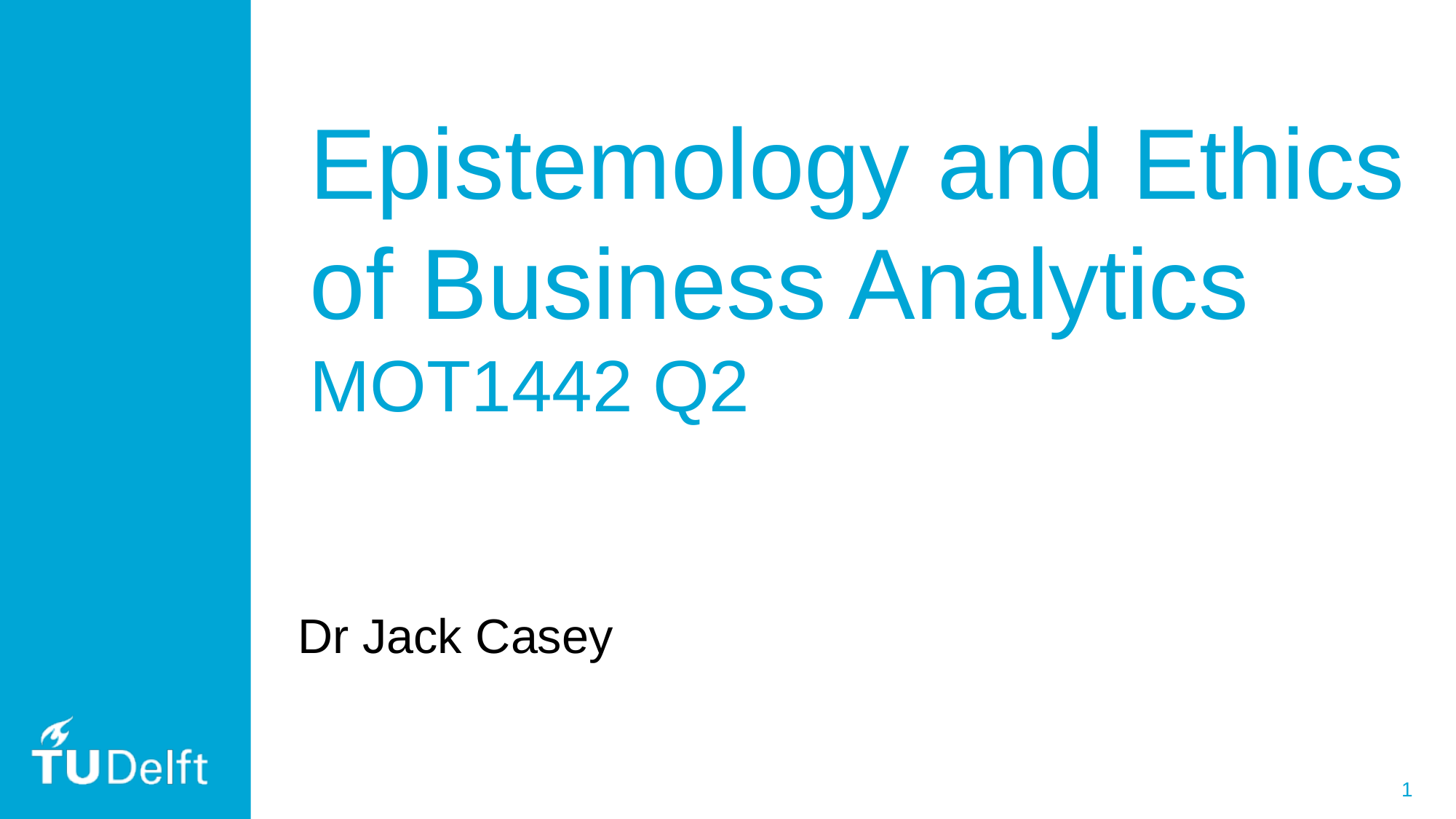

# Epistemology and Ethics of Business Analytics MOT1442 Q2
Dr Jack Casey